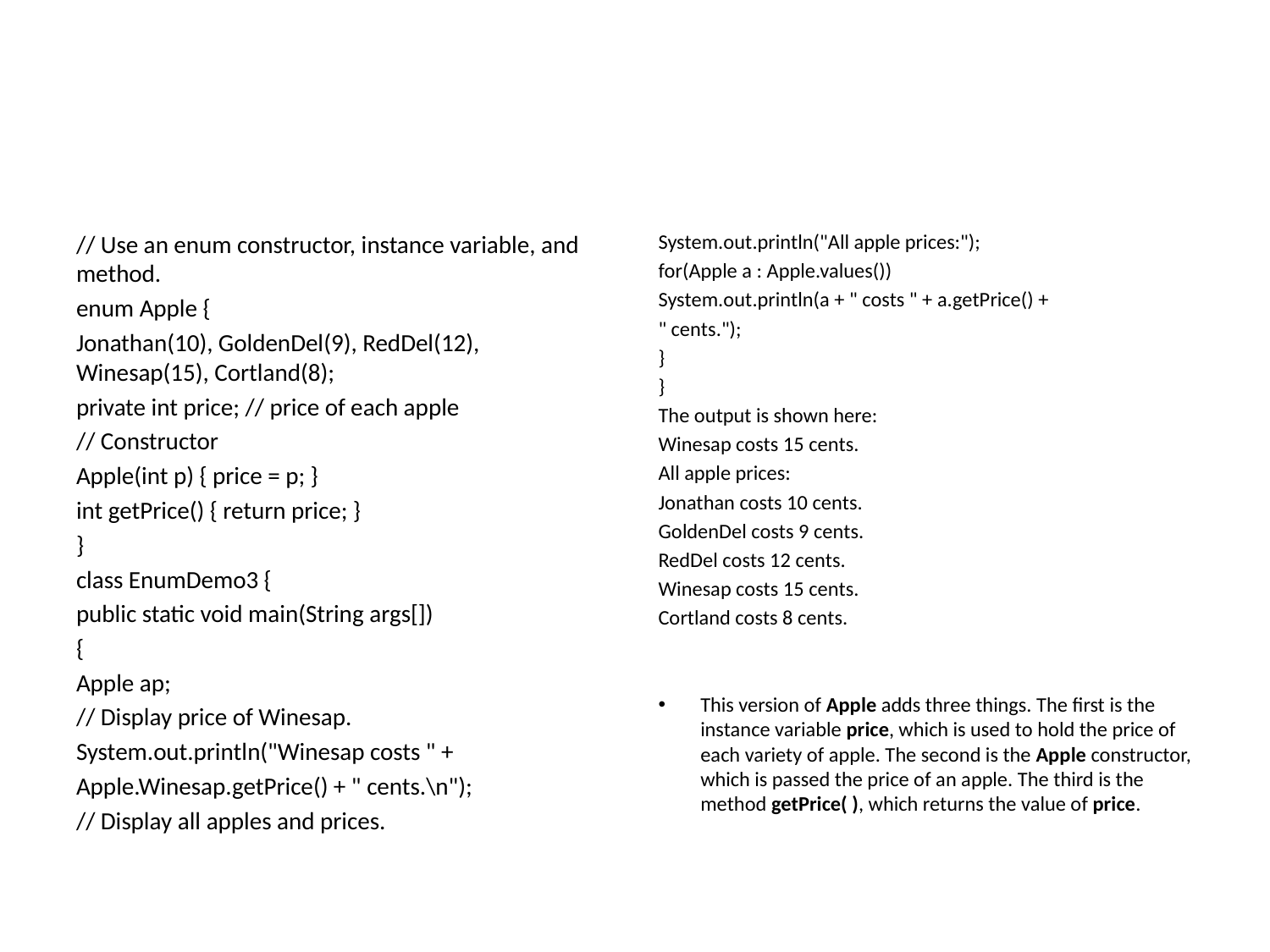

#
// Use an enum constructor, instance variable, and method.
enum Apple {
Jonathan(10), GoldenDel(9), RedDel(12), Winesap(15), Cortland(8);
private int price; // price of each apple
// Constructor
Apple(int p) { price = p; }
int getPrice() { return price; }
}
class EnumDemo3 {
public static void main(String args[])
{
Apple ap;
// Display price of Winesap.
System.out.println("Winesap costs " +
Apple.Winesap.getPrice() + " cents.\n");
// Display all apples and prices.
System.out.println("All apple prices:");
for(Apple a : Apple.values())
System.out.println(a + " costs " + a.getPrice() +
" cents.");
}
}
The output is shown here:
Winesap costs 15 cents.
All apple prices:
Jonathan costs 10 cents.
GoldenDel costs 9 cents.
RedDel costs 12 cents.
Winesap costs 15 cents.
Cortland costs 8 cents.

This version of Apple adds three things. The first is the instance variable price, which is used to hold the price of each variety of apple. The second is the Apple constructor, which is passed the price of an apple. The third is the method getPrice( ), which returns the value of price.